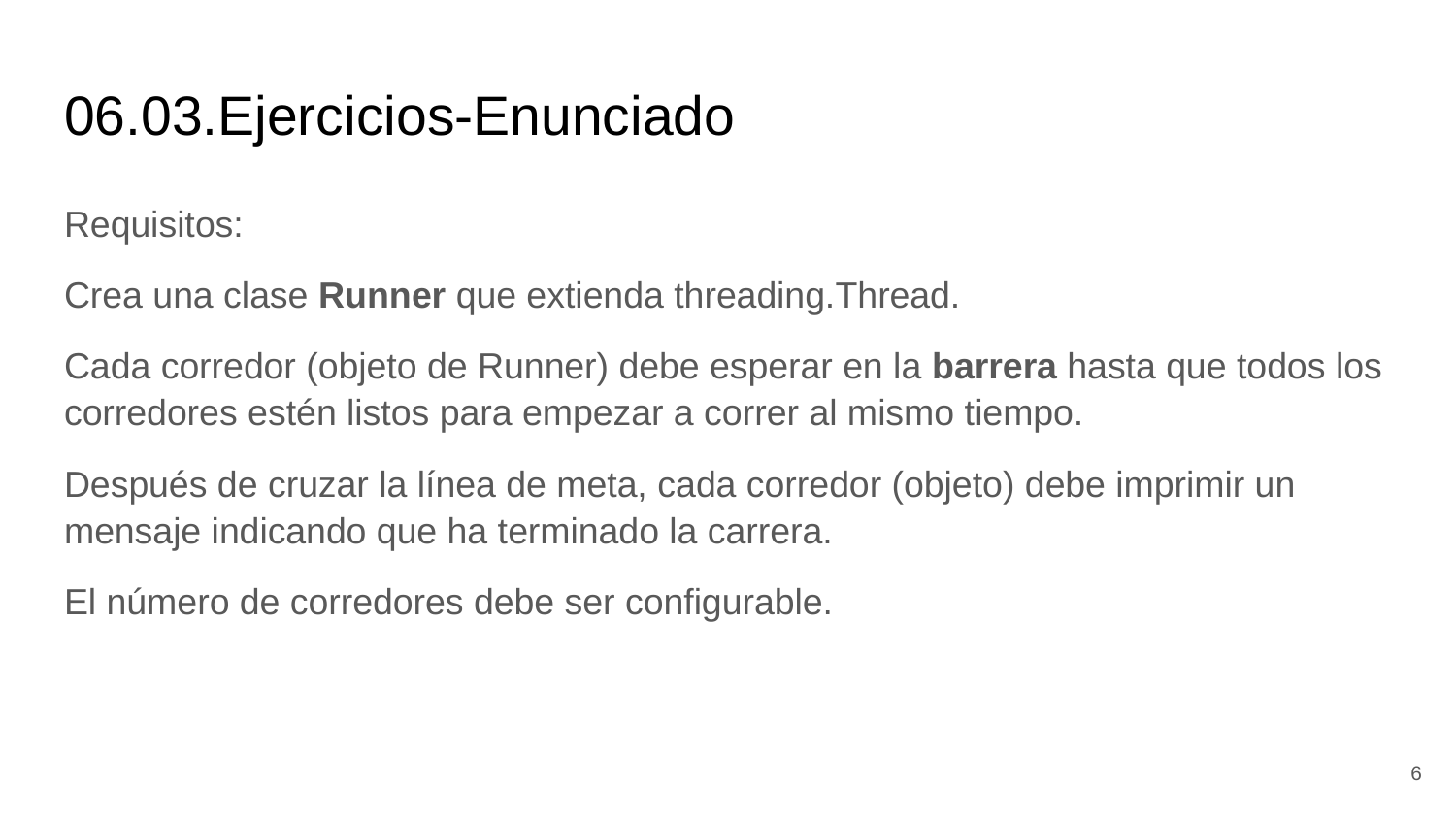

# 06.03.Ejercicios-Enunciado

Requisitos:
Crea una clase Runner que extienda threading.Thread.
Cada corredor (objeto de Runner) debe esperar en la barrera hasta que todos los corredores estén listos para empezar a correr al mismo tiempo.
Después de cruzar la línea de meta, cada corredor (objeto) debe imprimir un mensaje indicando que ha terminado la carrera.
El número de corredores debe ser configurable.
6